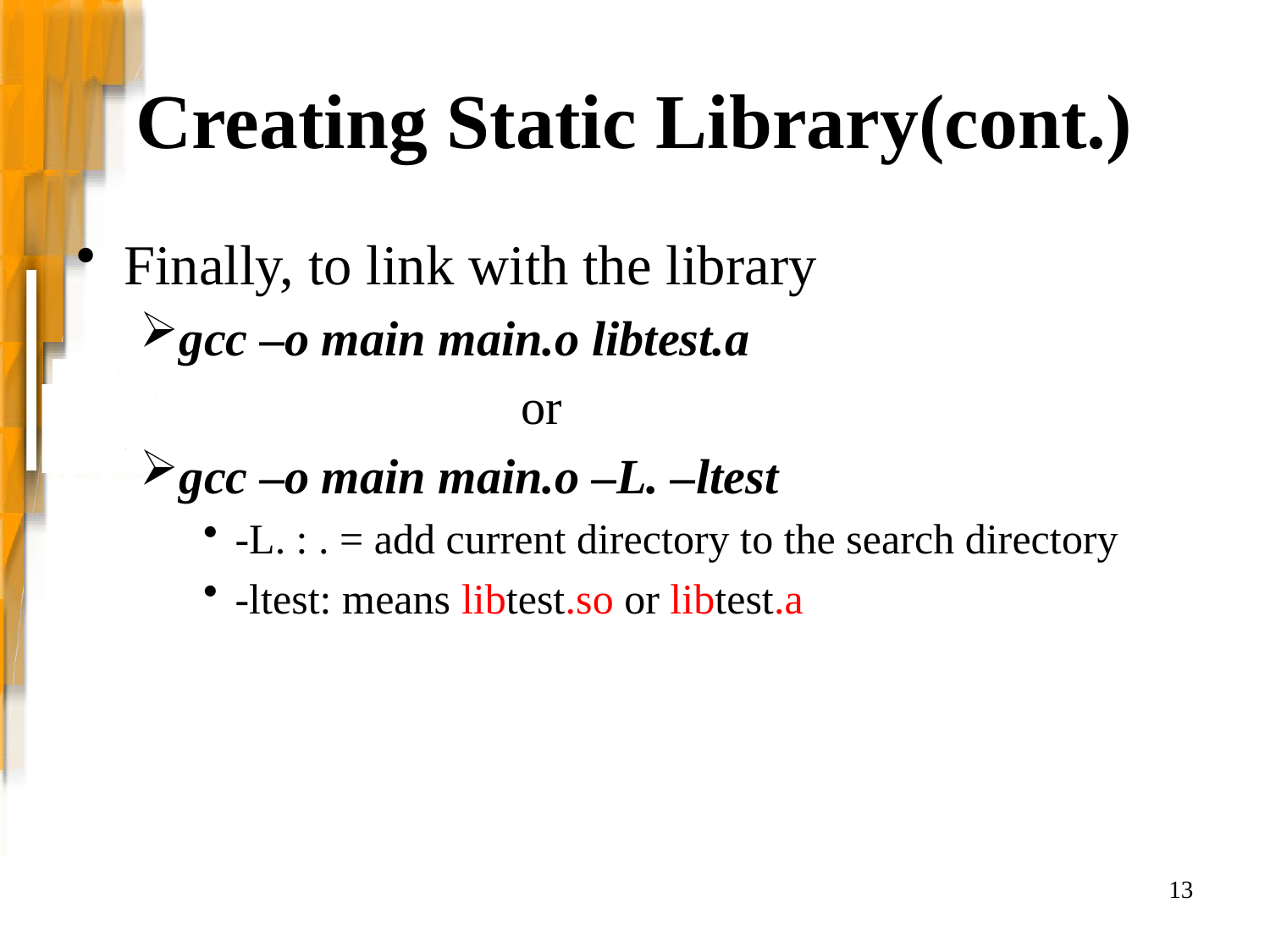

# Creating Static Library(cont.)
Finally, to link with the library
gcc –o main main.o libtest.a
			or
gcc –o main main.o –L. –ltest
-L. : . = add current directory to the search directory
-ltest: means libtest.so or libtest.a

13